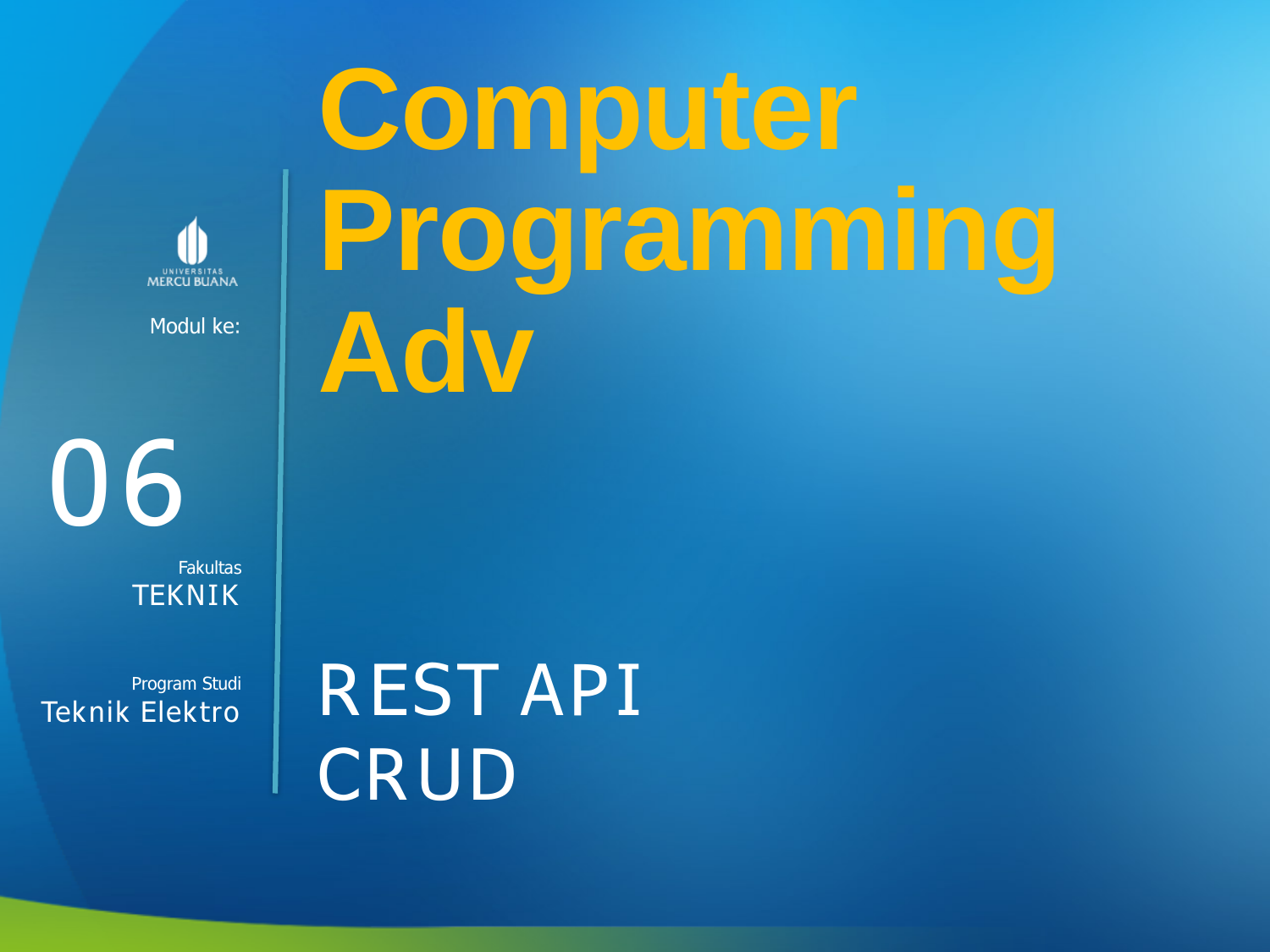

Computer Programming Adv
06
TEKNIK
REST API
CRUD
Teknik Elektro